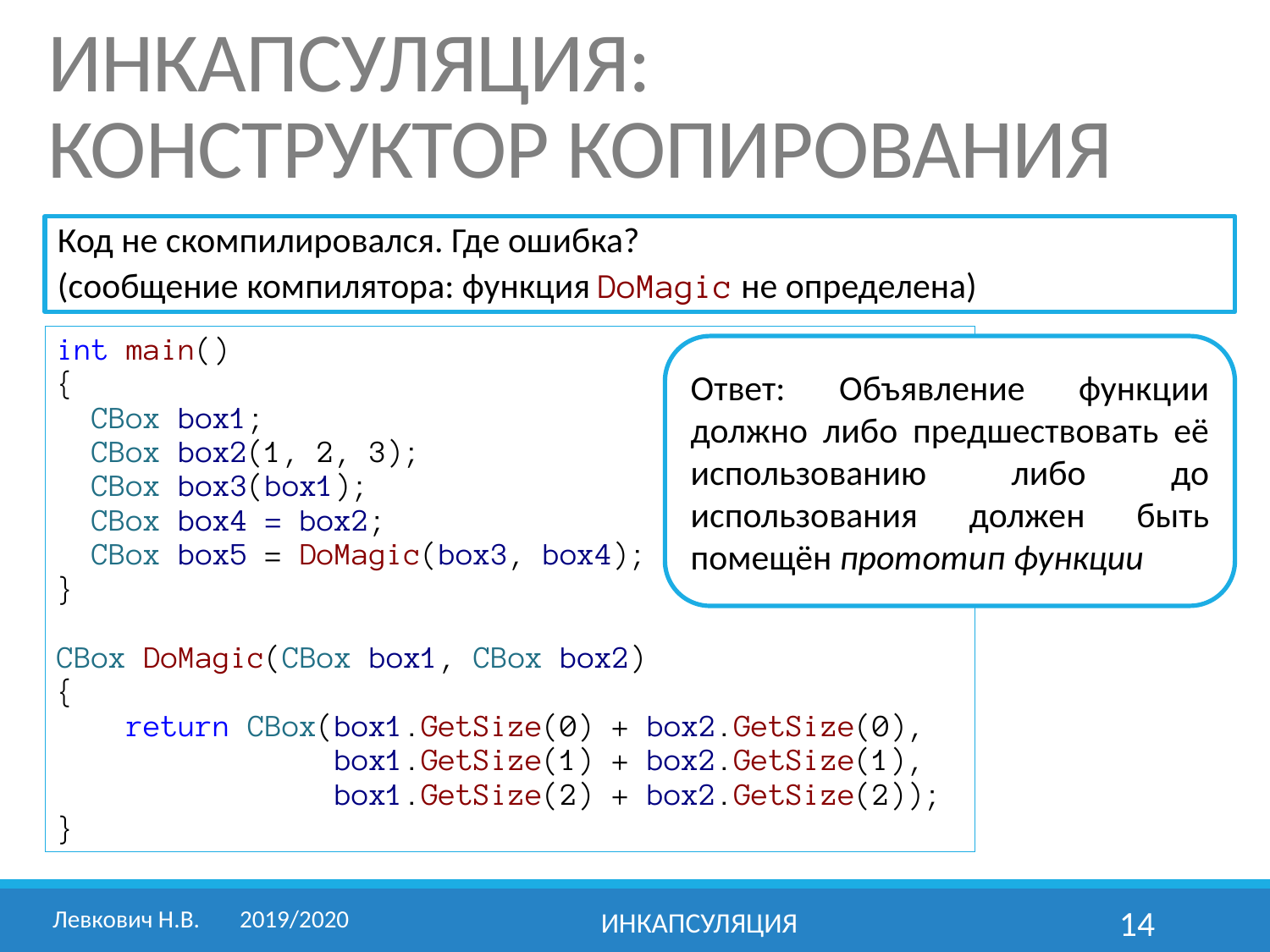

# ИНКАПСУЛЯЦИЯ: КОНСТРУКТОР КОПИРОВАНИЯ

Код не скомпилировался. Где ошибка?
(сообщение компилятора: функция DoMagic не определена)
int main()
{
  CBox box1;
  CBox box2(1, 2, 3);
  CBox box3(box1);
  CBox box4 = box2;
  CBox box5 = DoMagic(box3, box4);
}

CBox DoMagic(CBox box1, CBox box2)
{
    return CBox(box1.GetSize(0) + box2.GetSize(0),
                box1.GetSize(1) + box2.GetSize(1),
                box1.GetSize(2) + box2.GetSize(2));
}
Ответ: Объявление функции должно либо предшествовать её использованию либо до использования должен быть помещён прототип функции
Левкович Н.В.	2019/2020
Инкапсуляция
14